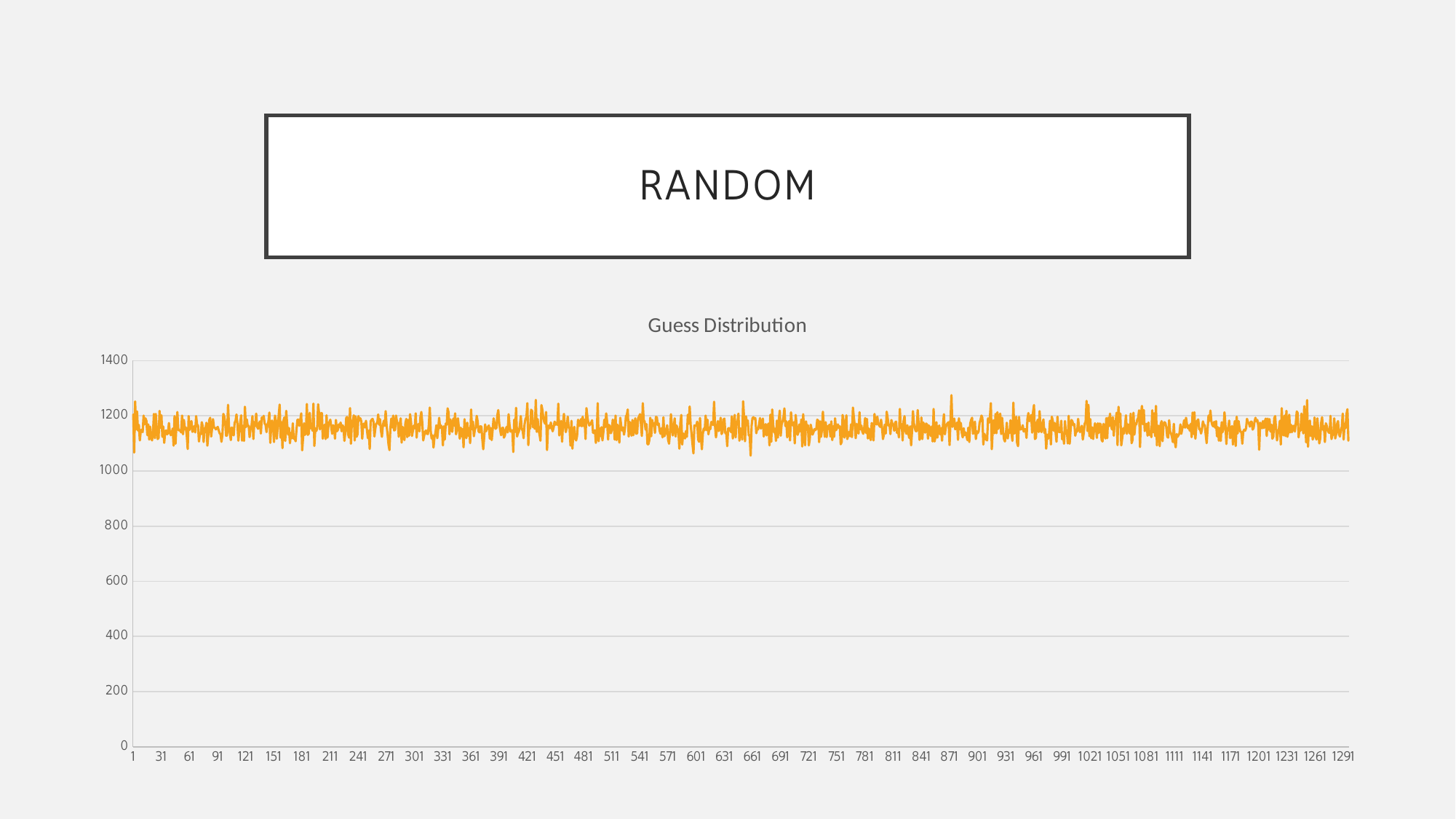

# Random

### Chart: Guess Distribution

| Category | 1205 |
|---|---|